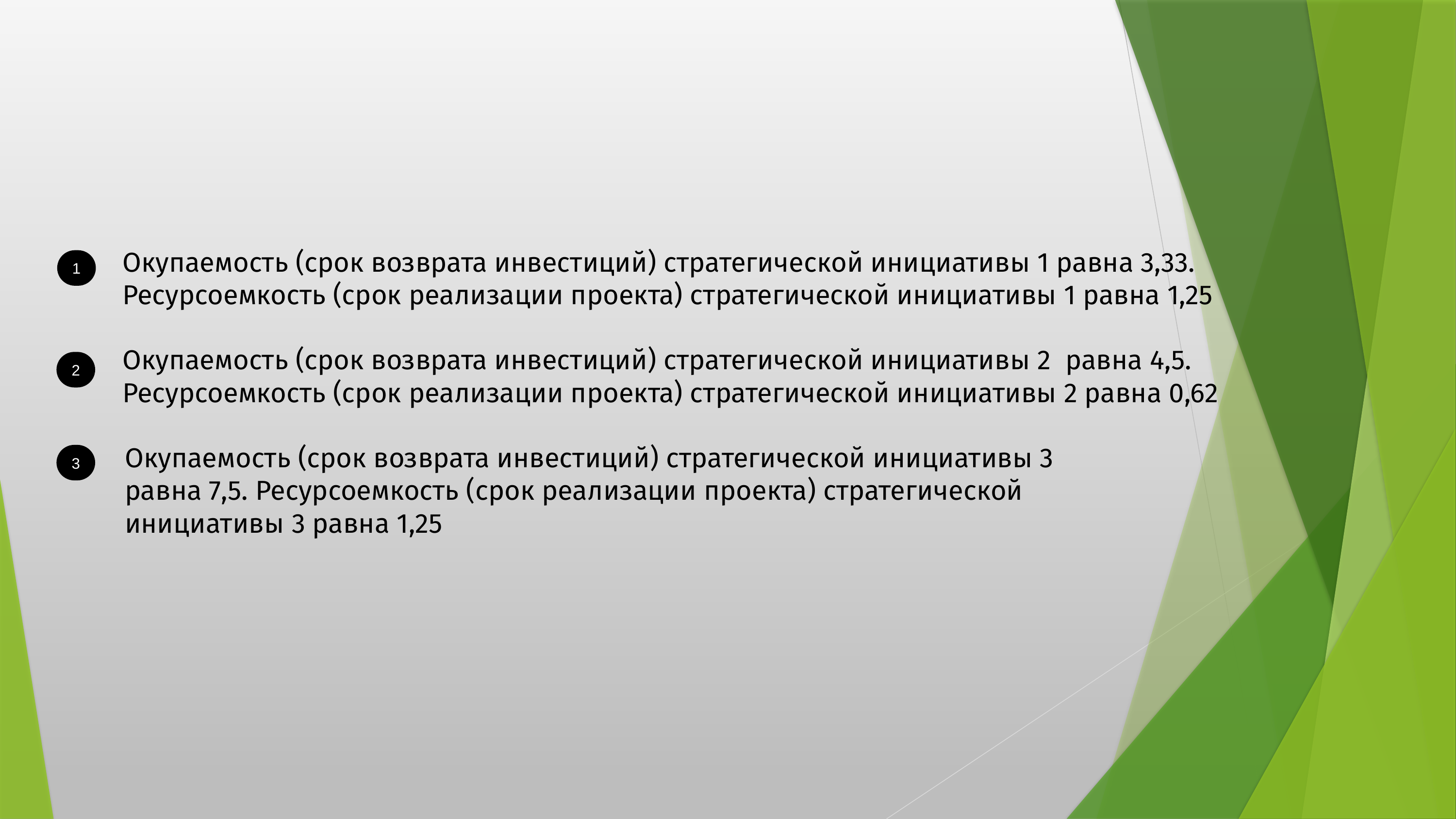

Окупаемость (срок возврата инвестиций) стратегической инициативы 1 равна 3,33. Ресурсоемкость (срок реализации проекта) стратегической инициативы 1 равна 1,25
1
Окупаемость (срок возврата инвестиций) стратегической инициативы 2  равна 4,5. Ресурсоемкость (срок реализации проекта) стратегической инициативы 2 равна 0,62
2
Окупаемость (срок возврата инвестиций) стратегической инициативы 3 равна 7,5. Ресурсоемкость (срок реализации проекта) стратегической инициативы 3 равна 1,25
3